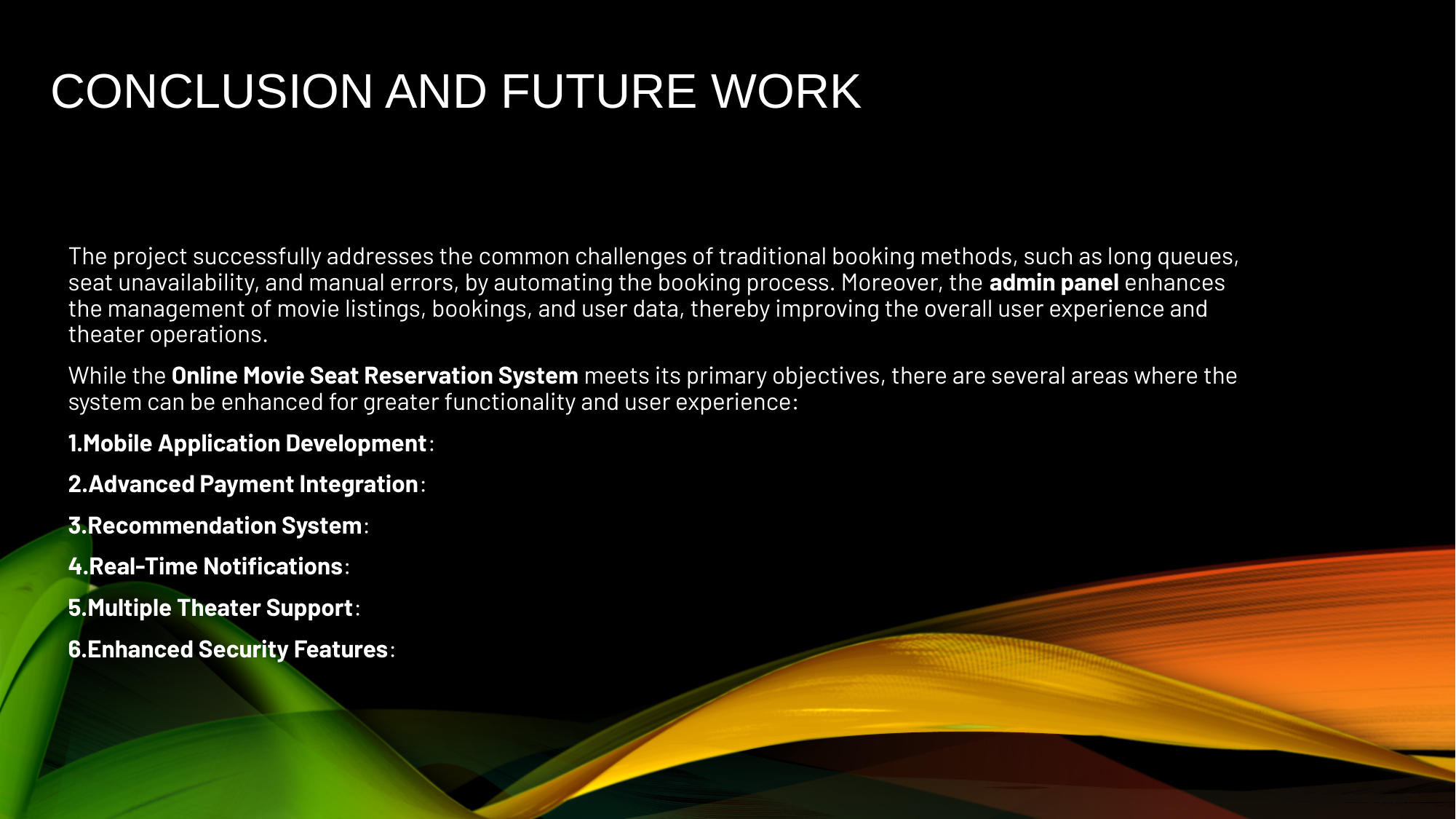

# CONCLUSION AND FUTURE WORK
The project successfully addresses the common challenges of traditional booking methods, such as long queues, seat unavailability, and manual errors, by automating the booking process. Moreover, the admin panel enhances the management of movie listings, bookings, and user data, thereby improving the overall user experience and theater operations.
While the Online Movie Seat Reservation System meets its primary objectives, there are several areas where the system can be enhanced for greater functionality and user experience:
Mobile Application Development:
Advanced Payment Integration:
Recommendation System:
Real-Time Notifications:
Multiple Theater Support:
Enhanced Security Features: